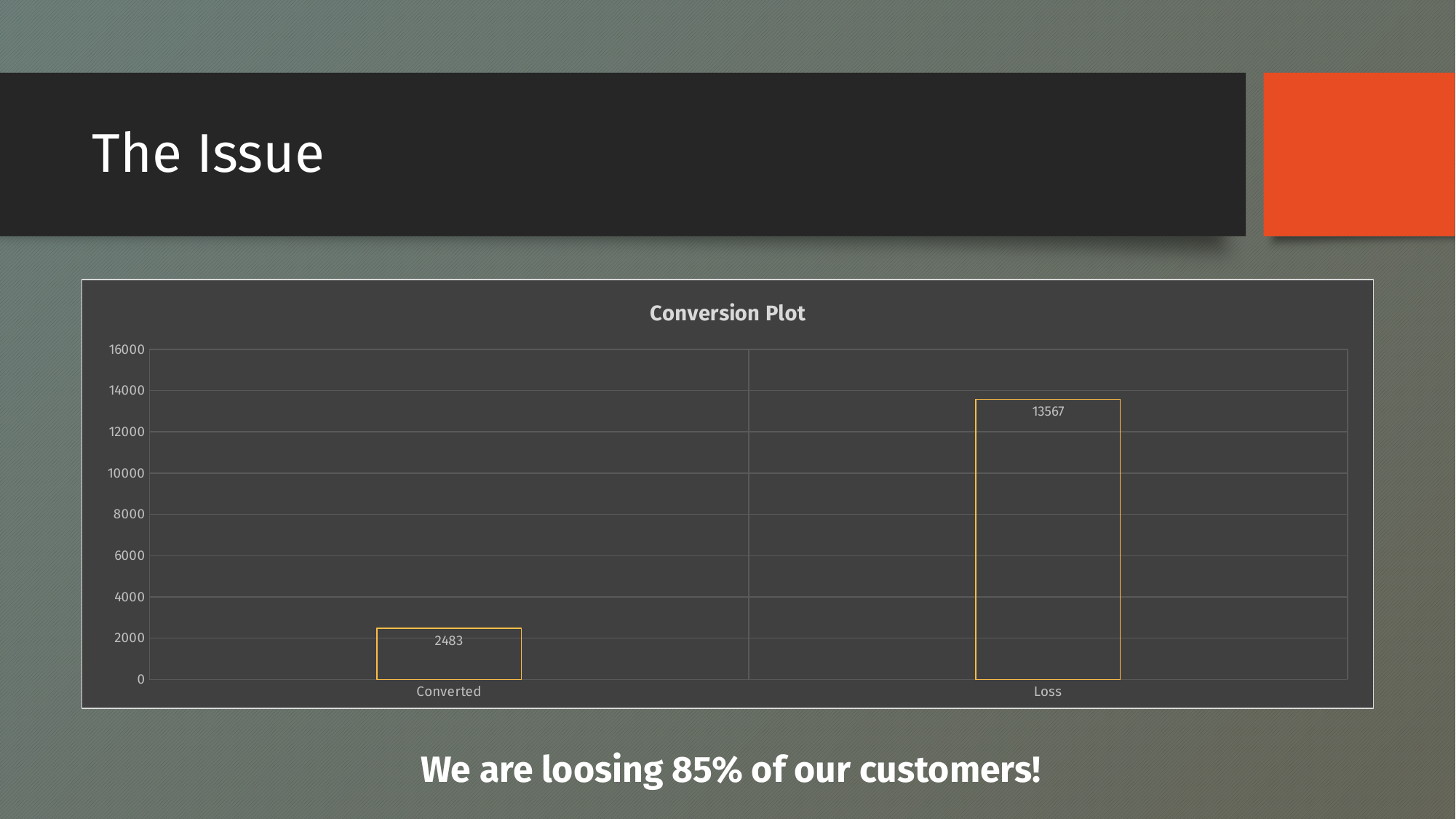

# The Issue

### Chart: Conversion Plot

| Category |  |
|---|---|
| Converted | 2483.0 |
| Loss | 13567.0 |
We are loosing 85% of our customers!